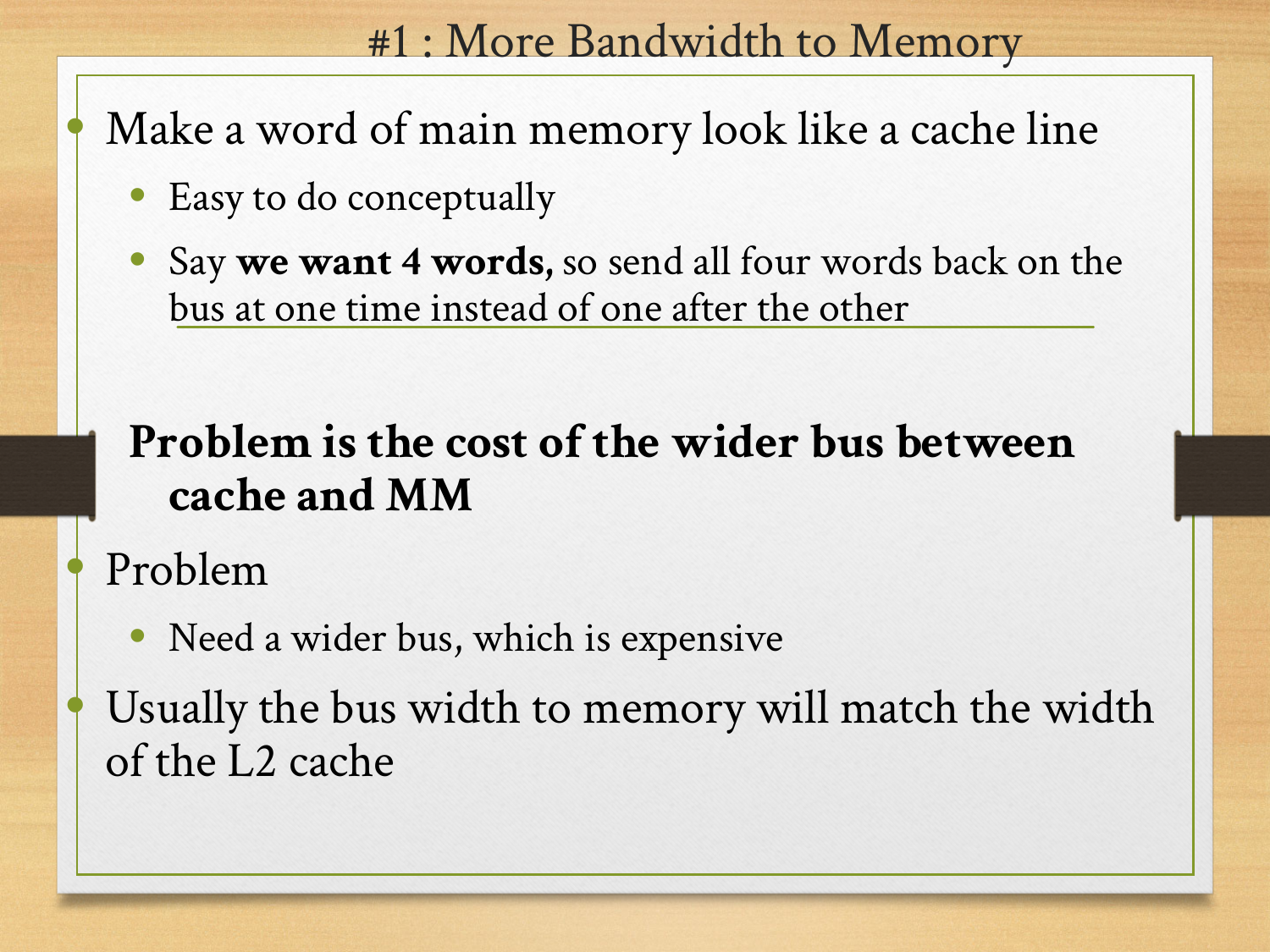

# #1 : More Bandwidth to Memory
Make a word of main memory look like a cache line
Easy to do conceptually
Say we want 4 words, so send all four words back on the bus at one time instead of one after the other

Problem is the cost of the wider bus between cache and MM
Problem
Need a wider bus, which is expensive
Usually the bus width to memory will match the width of the L2 cache